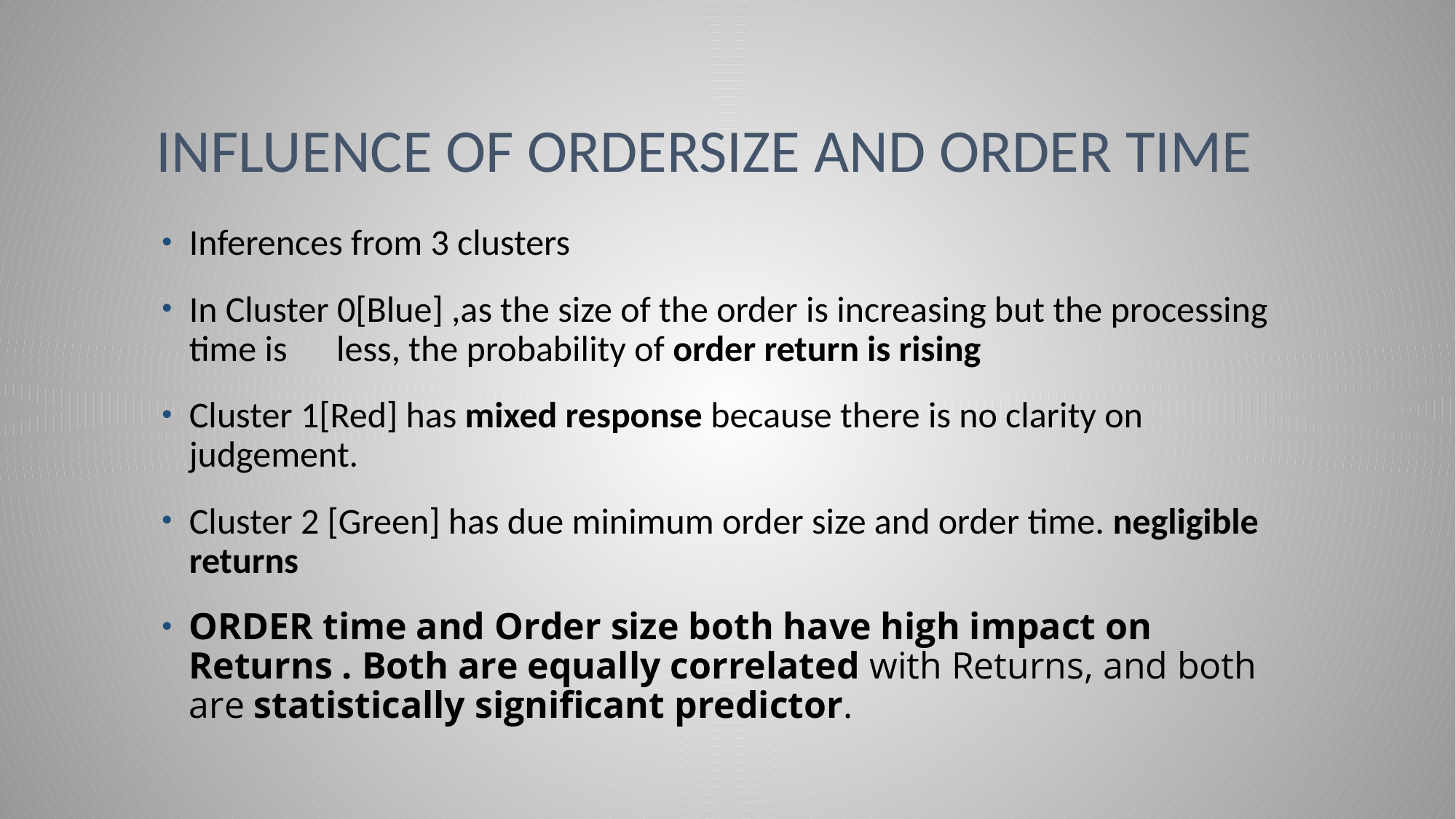

# Influence of ORDERSIZE and Order Time
Inferences from 3 clusters
In Cluster 0[Blue] ,as the size of the order is increasing but the processing time is      less, the probability of order return is rising
Cluster 1[Red] has mixed response because there is no clarity on judgement.
Cluster 2 [Green] has due minimum order size and order time. negligible returns
ORDER time and Order size both have high impact on Returns . Both are equally correlated with Returns, and both are statistically significant predictor.